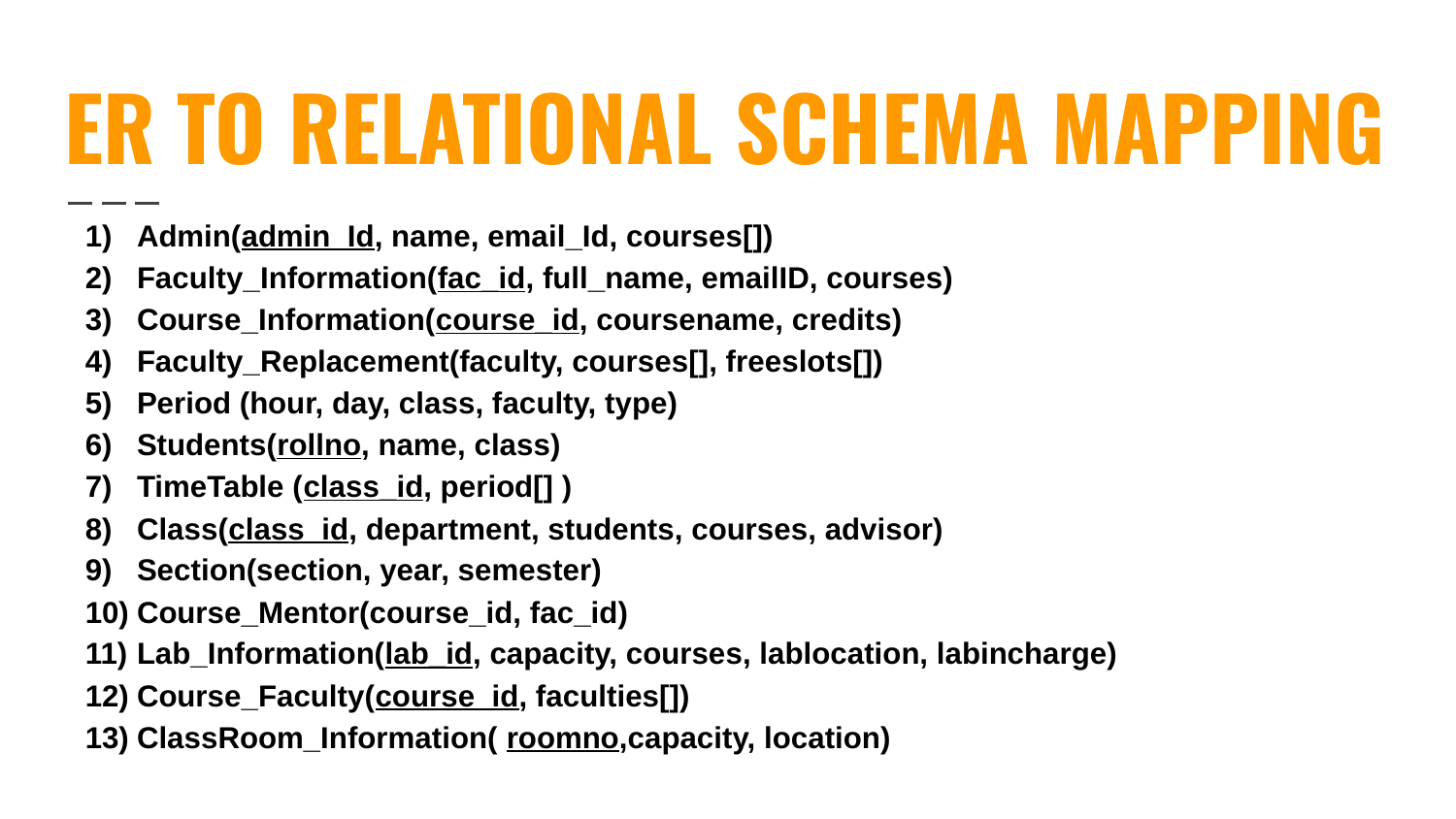

# ER TO RELATIONAL SCHEMA MAPPING
Admin(admin_Id, name, email_Id, courses[])
Faculty_Information(fac_id, full_name, emailID, courses)
Course_Information(course_id, coursename, credits)
Faculty_Replacement(faculty, courses[], freeslots[])
Period (hour, day, class, faculty, type)
Students(rollno, name, class)
TimeTable (class_id, period[] )
Class(class_id, department, students, courses, advisor)
Section(section, year, semester)
Course_Mentor(course_id, fac_id)
Lab_Information(lab_id, capacity, courses, lablocation, labincharge)
Course_Faculty(course_id, faculties[])
ClassRoom_Information( roomno,capacity, location)